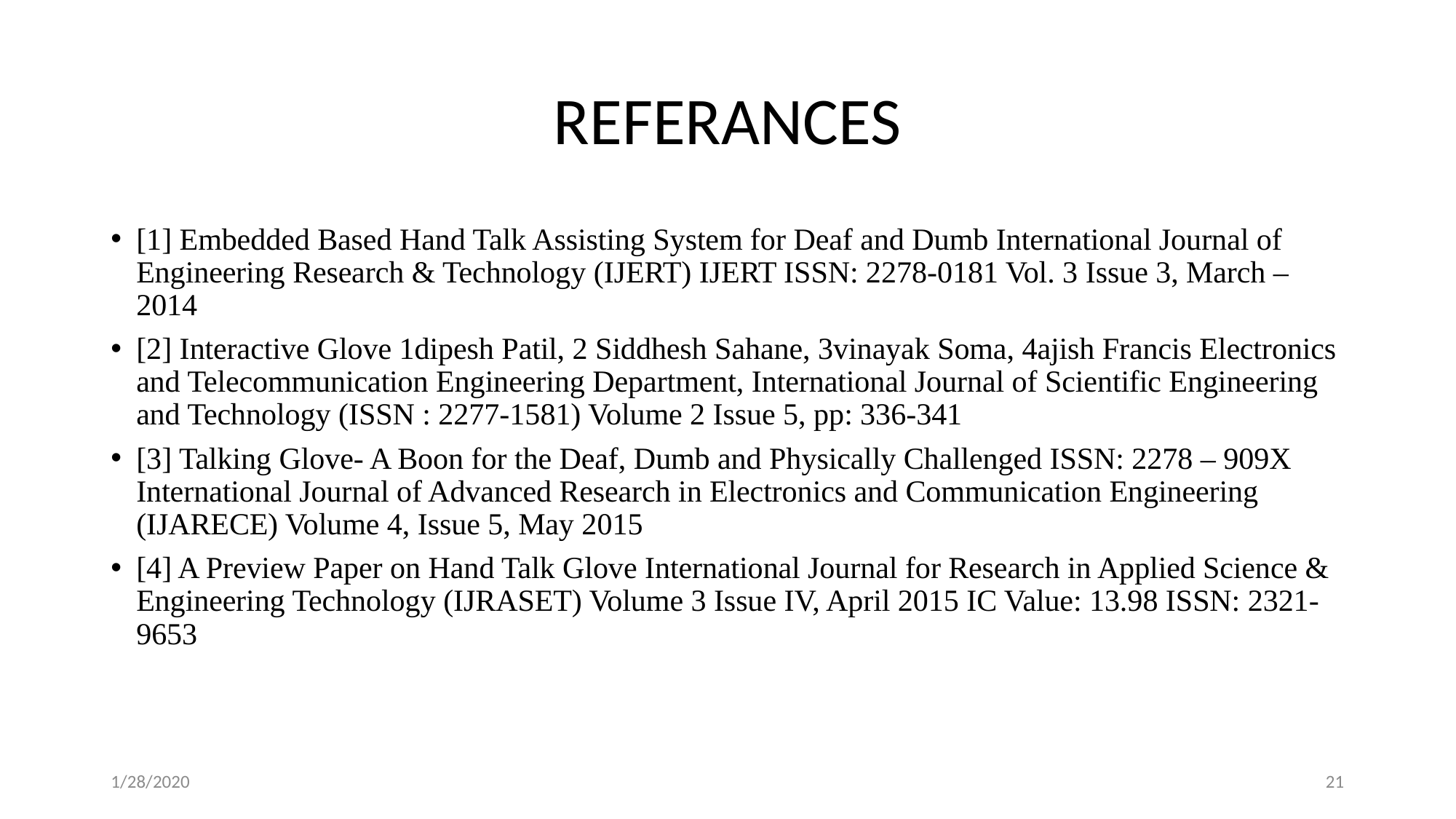

# REFERANCES
[1] Embedded Based Hand Talk Assisting System for Deaf and Dumb International Journal of Engineering Research & Technology (IJERT) IJERT ISSN: 2278-0181 Vol. 3 Issue 3, March – 2014
[2] Interactive Glove 1dipesh Patil, 2 Siddhesh Sahane, 3vinayak Soma, 4ajish Francis Electronics and Telecommunication Engineering Department, International Journal of Scientific Engineering and Technology (ISSN : 2277-1581) Volume 2 Issue 5, pp: 336-341
[3] Talking Glove- A Boon for the Deaf, Dumb and Physically Challenged ISSN: 2278 – 909X International Journal of Advanced Research in Electronics and Communication Engineering (IJARECE) Volume 4, Issue 5, May 2015
[4] A Preview Paper on Hand Talk Glove International Journal for Research in Applied Science & Engineering Technology (IJRASET) Volume 3 Issue IV, April 2015 IC Value: 13.98 ISSN: 2321-9653

1/28/2020
21